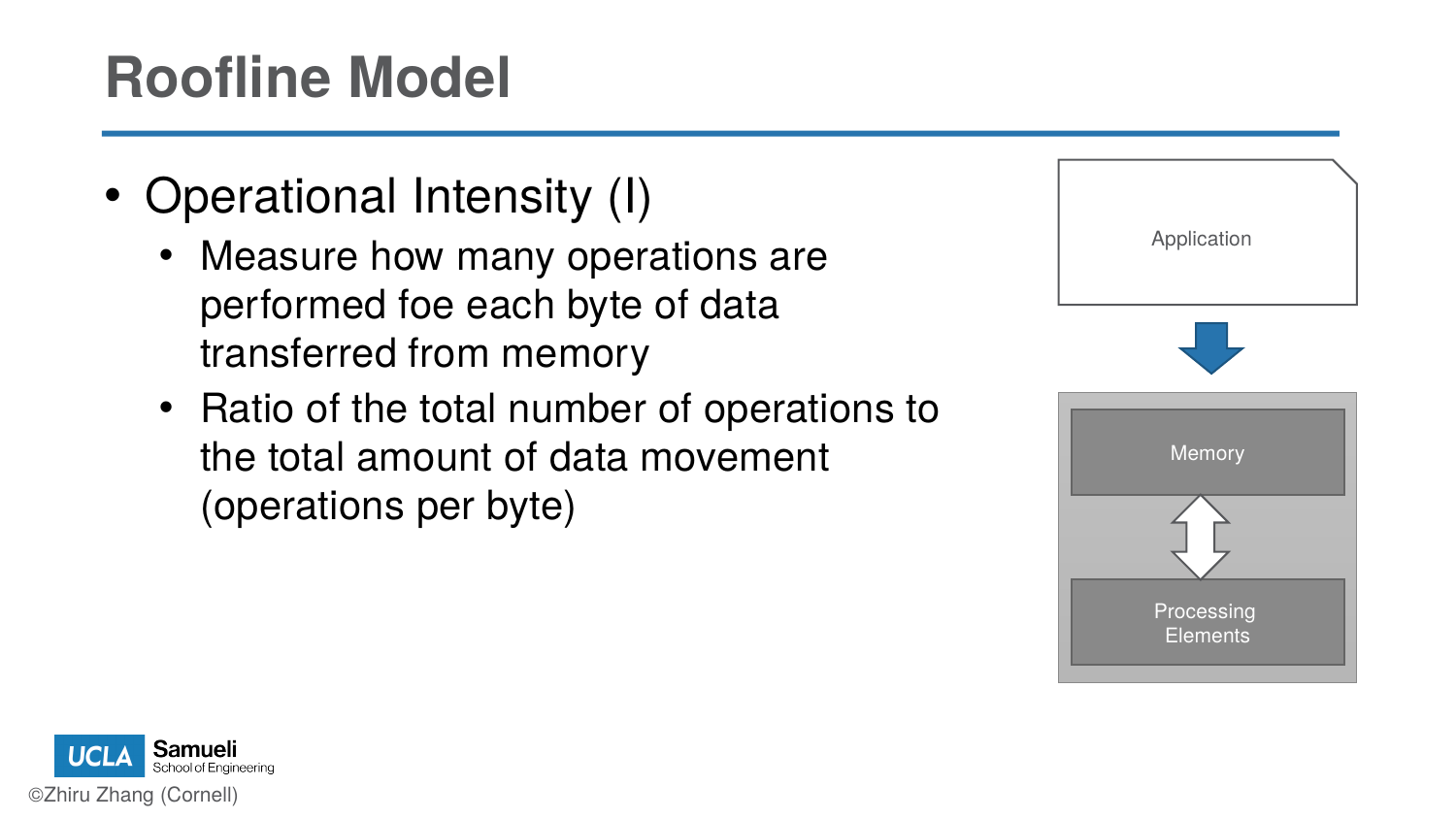

# Roofline Model
Operational Intensity (I)
Measure how many operations are performed foe each byte of data transferred from memory
Ratio of the total number of operations to the total amount of data movement (operations per byte)
Application

Memory

Processing
Elements
©Zhiru Zhang (Cornell)